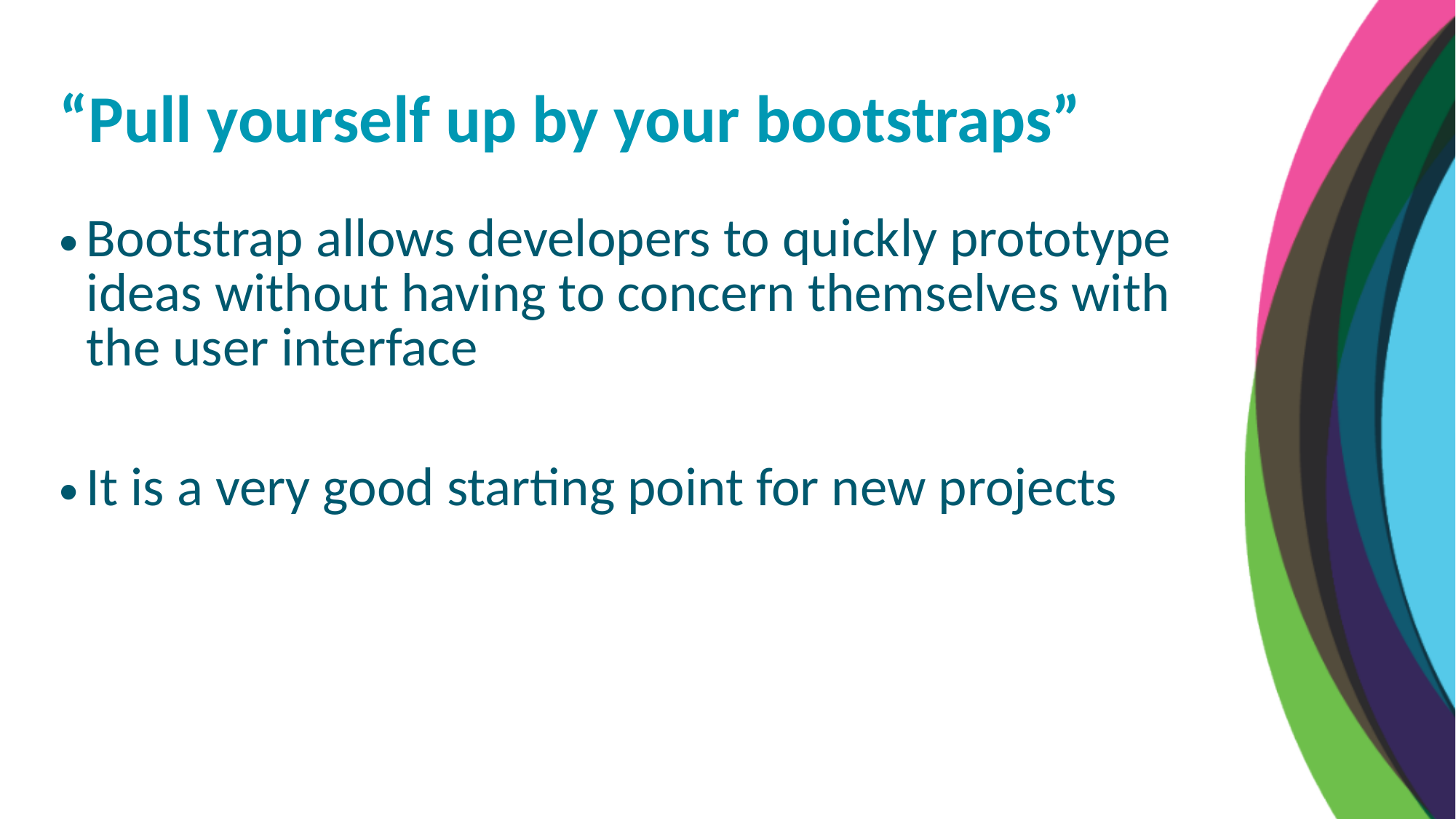

“Pull yourself up by your bootstraps”
Bootstrap allows developers to quickly prototype ideas without having to concern themselves with the user interface

It is a very good starting point for new projects